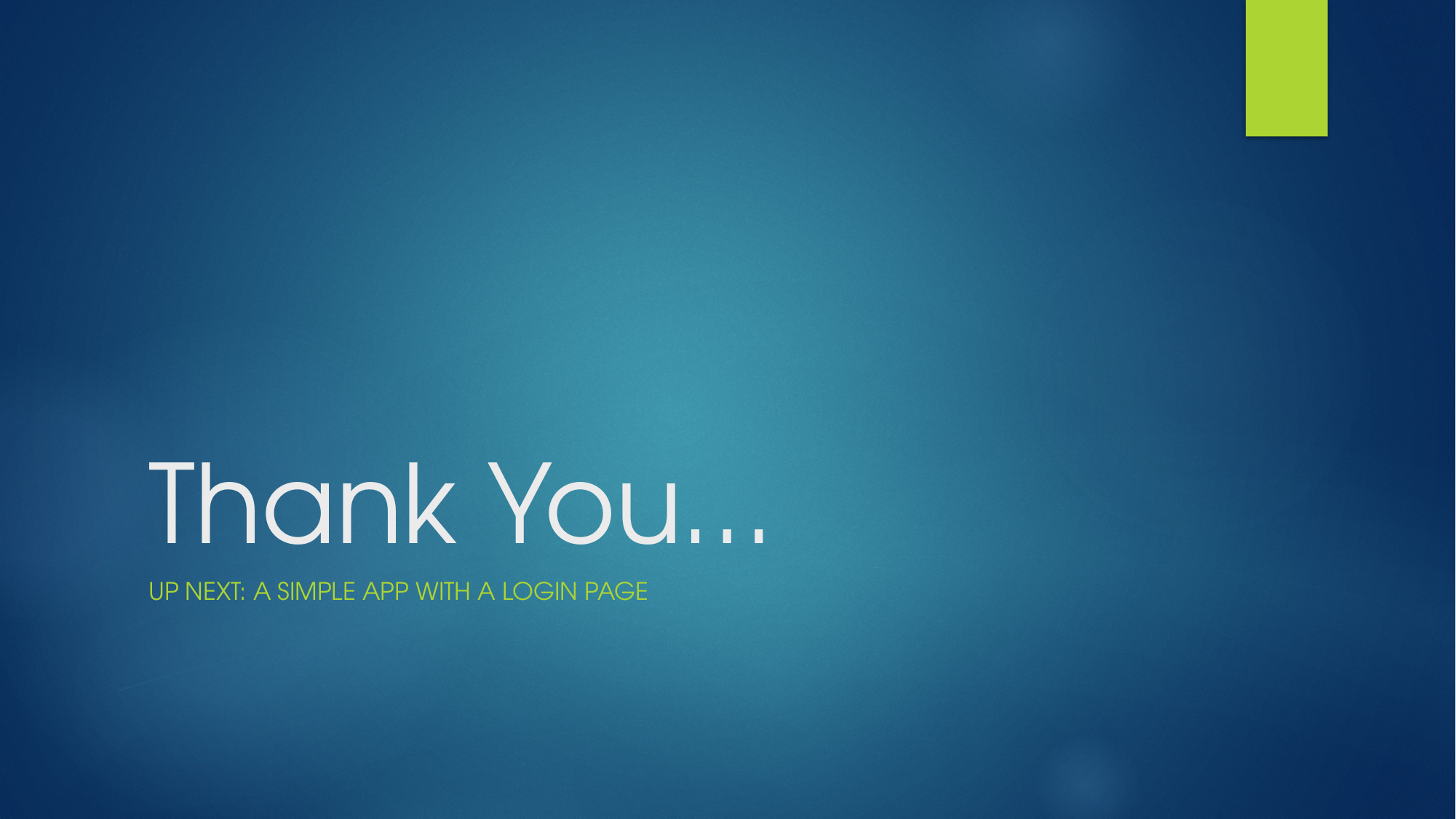

# Thank You…
Up next: a Simple app with a login page